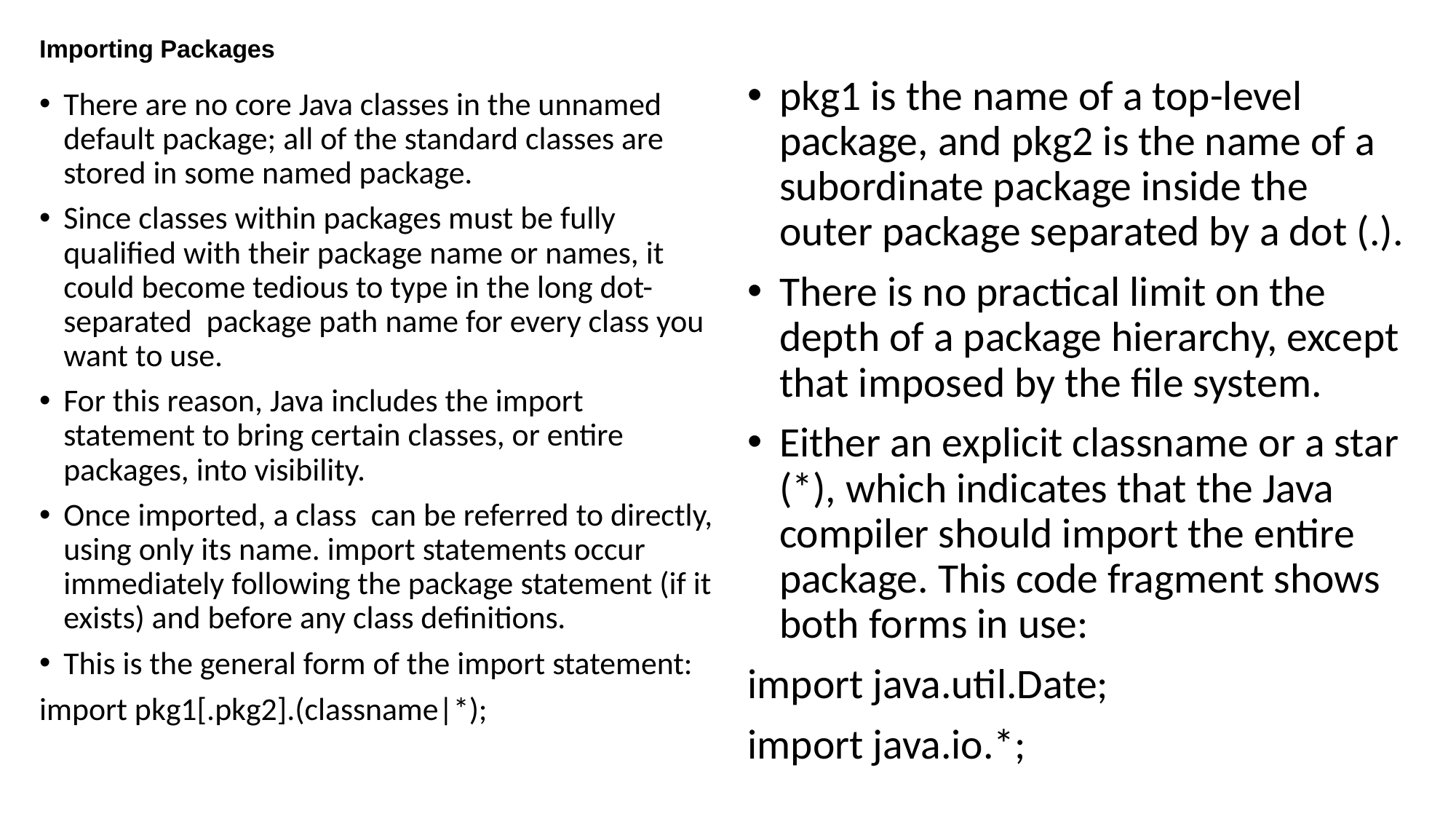

# Importing Packages
pkg1 is the name of a top-level package, and pkg2 is the name of a subordinate package inside the outer package separated by a dot (.).
There is no practical limit on the depth of a package hierarchy, except that imposed by the file system.
Either an explicit classname or a star (*), which indicates that the Java compiler should import the entire package. This code fragment shows both forms in use:
import java.util.Date;
import java.io.*;
There are no core Java classes in the unnamed default package; all of the standard classes are stored in some named package.
Since classes within packages must be fully qualified with their package name or names, it could become tedious to type in the long dot-separated  package path name for every class you want to use.
For this reason, Java includes the import  statement to bring certain classes, or entire packages, into visibility.
Once imported, a class  can be referred to directly, using only its name. import statements occur immediately following the package statement (if it exists) and before any class definitions.
This is the general form of the import statement:
import pkg1[.pkg2].(classname|*);